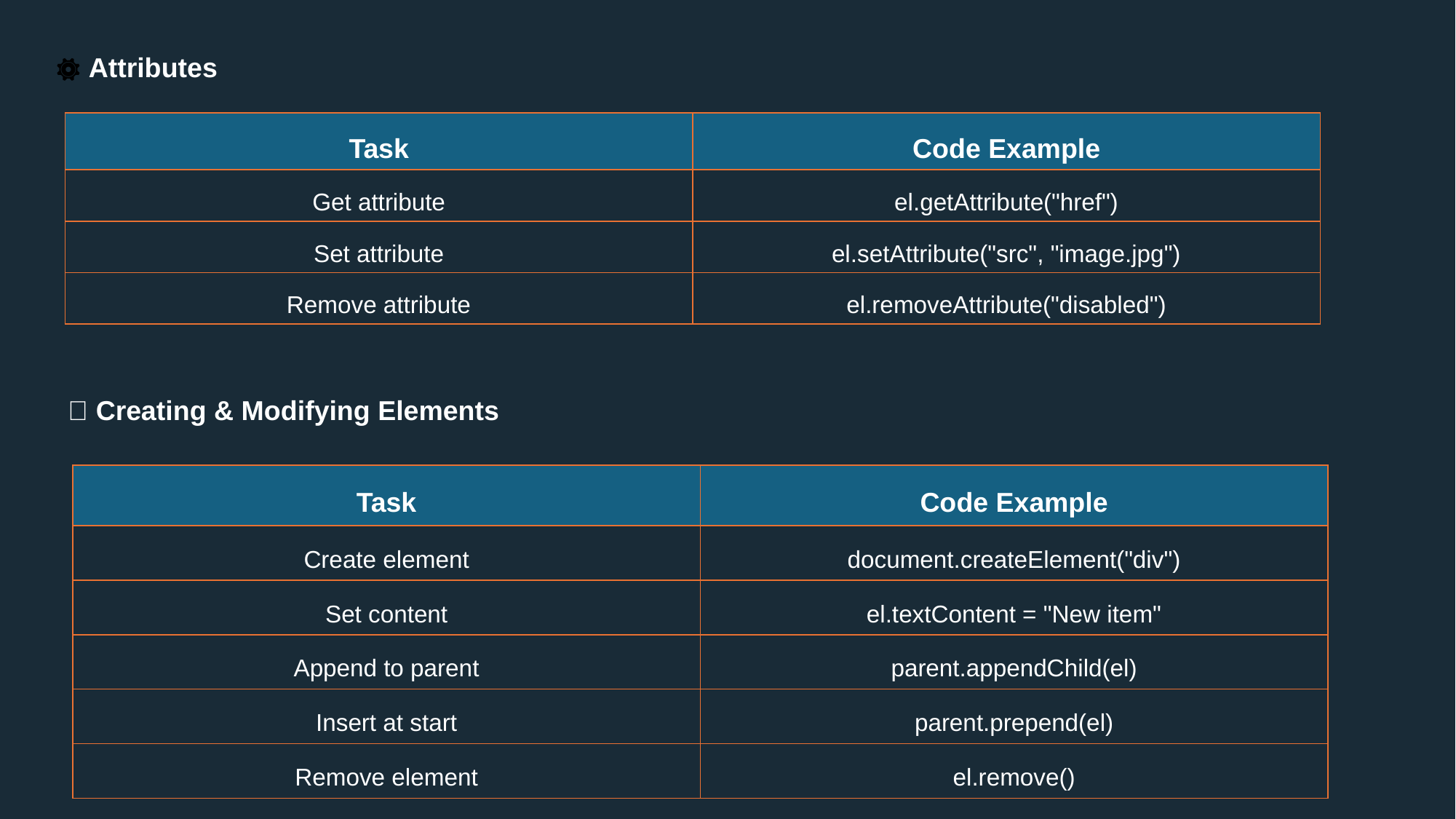

⚙️ Attributes
| Task | Code Example |
| --- | --- |
| Get attribute | el.getAttribute("href") |
| Set attribute | el.setAttribute("src", "image.jpg") |
| Remove attribute | el.removeAttribute("disabled") |
🧱 Creating & Modifying Elements
| Task | Code Example |
| --- | --- |
| Create element | document.createElement("div") |
| Set content | el.textContent = "New item" |
| Append to parent | parent.appendChild(el) |
| Insert at start | parent.prepend(el) |
| Remove element | el.remove() |